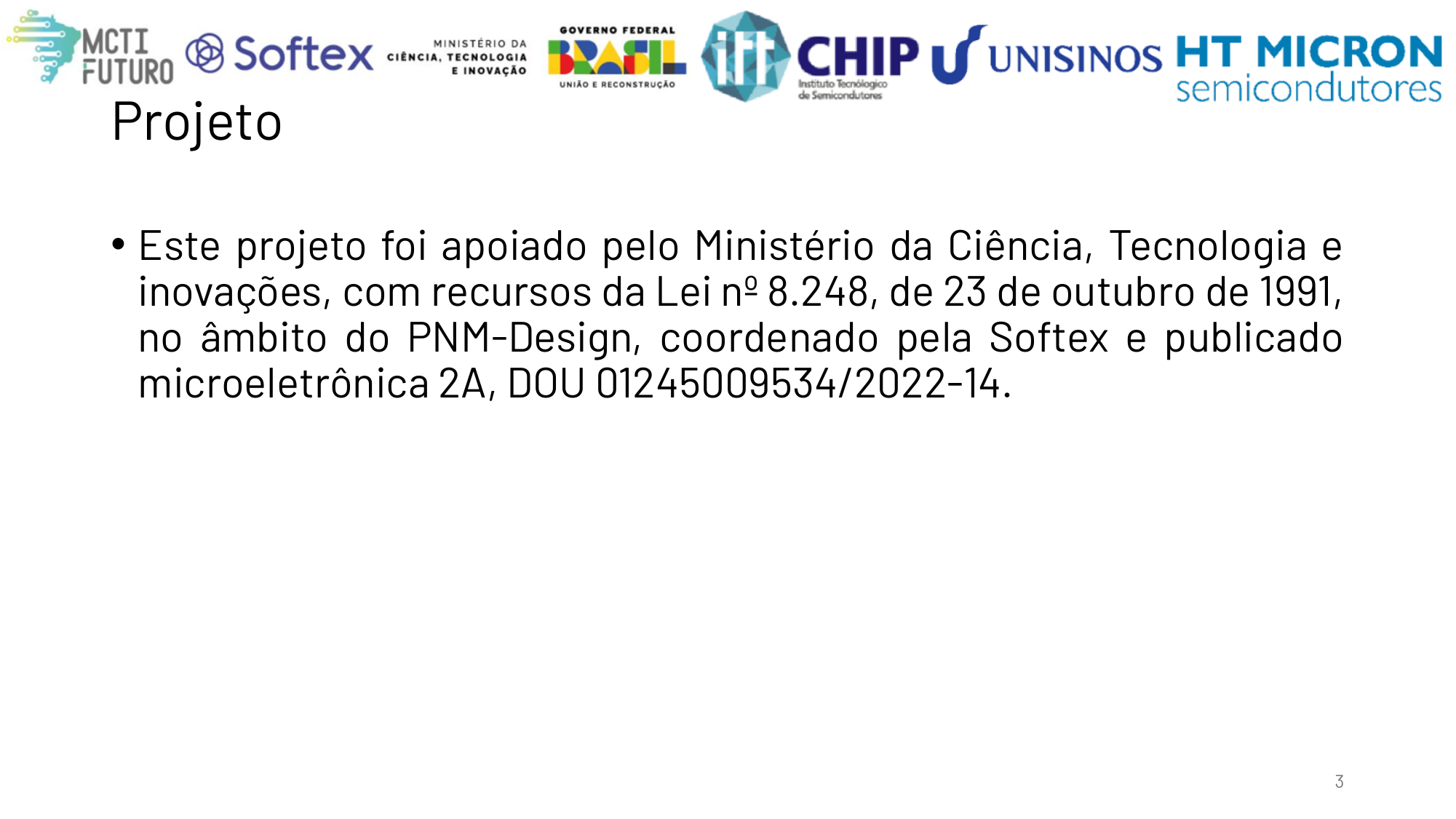

# Projeto
Este projeto foi apoiado pelo Ministério da Ciência, Tecnologia e inovações, com recursos da Lei nº 8.248, de 23 de outubro de 1991, no âmbito do PNM-Design, coordenado pela Softex e publicado microeletrônica 2A, DOU 01245009534/2022-14.
3